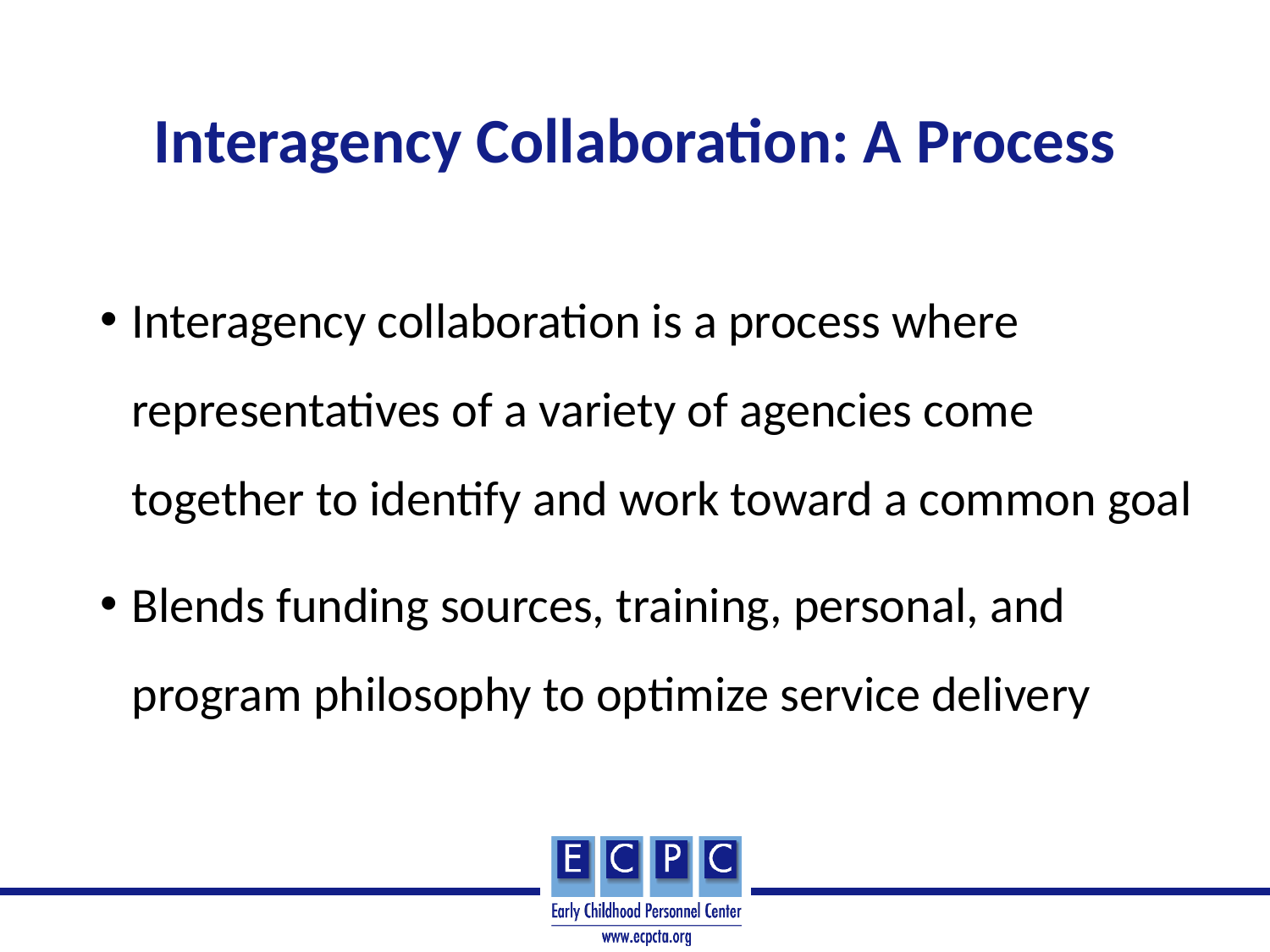

# Interagency Collaboration: A Process
Interagency collaboration is a process where representatives of a variety of agencies come together to identify and work toward a common goal
Blends funding sources, training, personal, and program philosophy to optimize service delivery